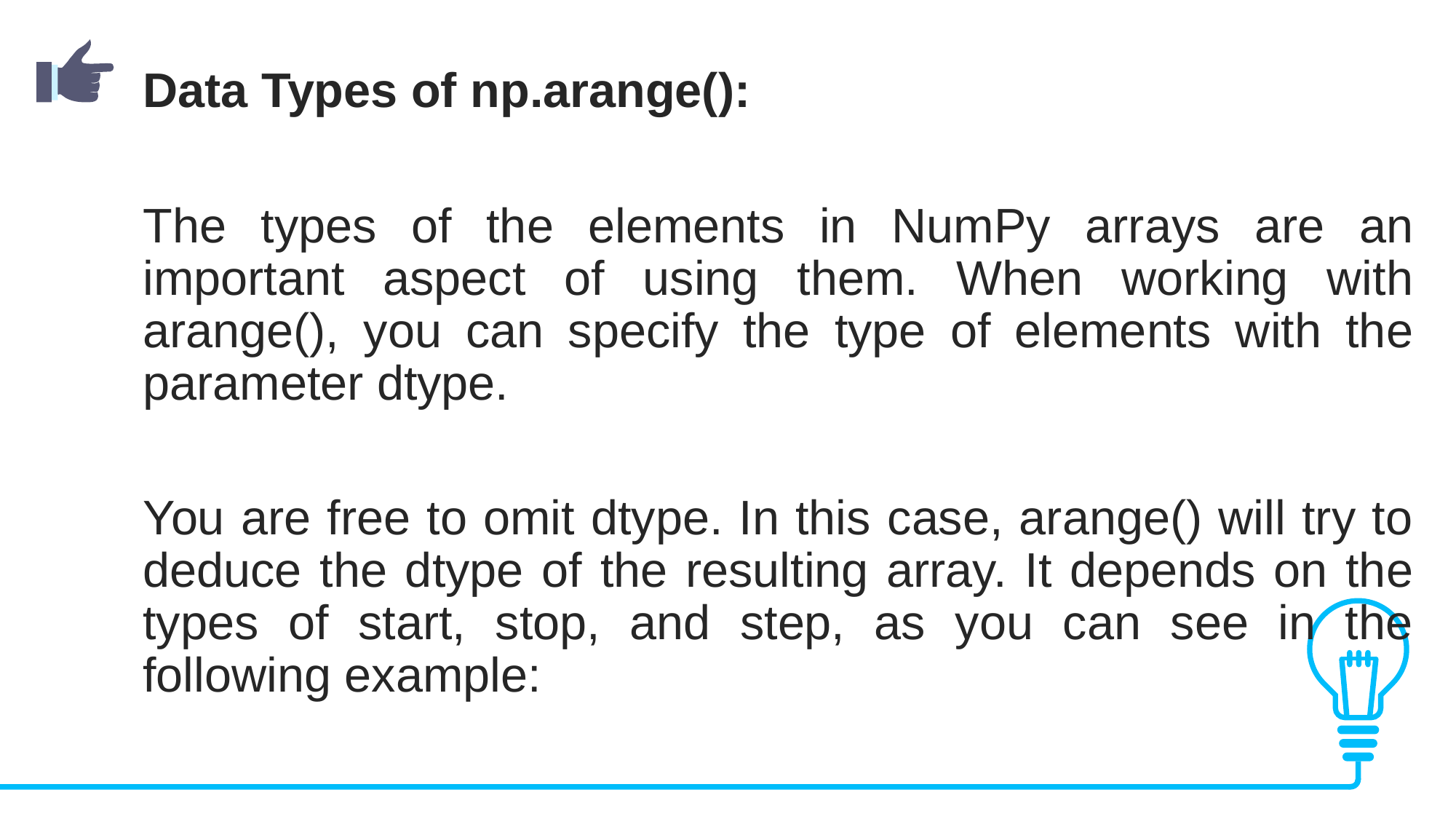

Data Types of np.arange():

The types of the elements in NumPy arrays are an important aspect of using them. When working with arange(), you can specify the type of elements with the parameter dtype.

You are free to omit dtype. In this case, arange() will try to deduce the dtype of the resulting array. It depends on the types of start, stop, and step, as you can see in the following example: